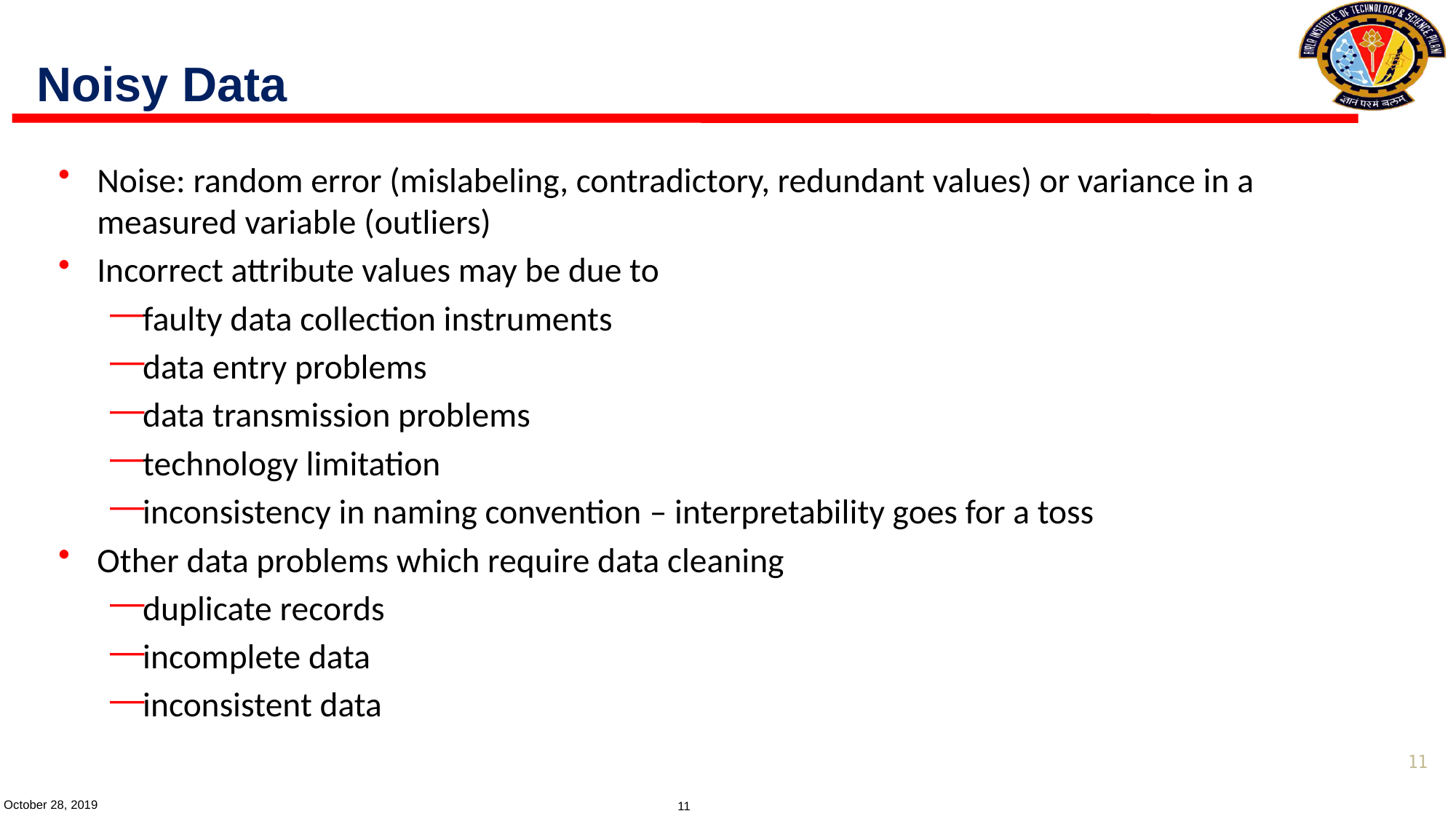

# Noisy Data
Noise: random error (mislabeling, contradictory, redundant values) or variance in a measured variable (outliers)
Incorrect attribute values may be due to
faulty data collection instruments
data entry problems
data transmission problems
technology limitation
inconsistency in naming convention – interpretability goes for a toss
Other data problems which require data cleaning
duplicate records
incomplete data
inconsistent data
11